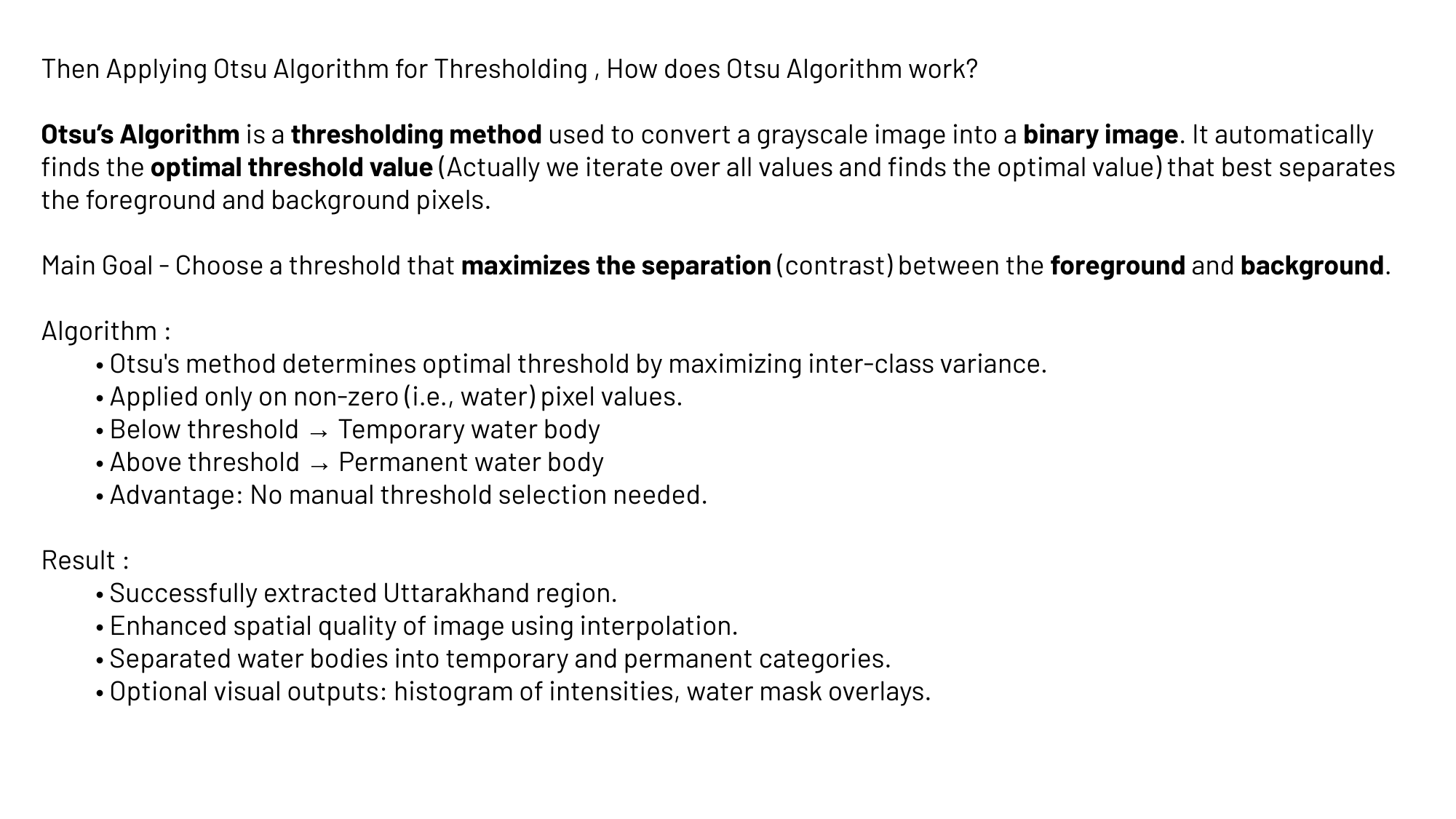

Then Applying Otsu Algorithm for Thresholding , How does Otsu Algorithm work?

Otsu’s Algorithm is a thresholding method used to convert a grayscale image into a binary image. It automatically finds the optimal threshold value (Actually we iterate over all values and finds the optimal value) that best separates the foreground and background pixels.

Main Goal - Choose a threshold that maximizes the separation (contrast) between the foreground and background.

Algorithm :
• Otsu's method determines optimal threshold by maximizing inter-class variance.
• Applied only on non-zero (i.e., water) pixel values.
• Below threshold → Temporary water body
• Above threshold → Permanent water body
• Advantage: No manual threshold selection needed.

Result :
• Successfully extracted Uttarakhand region.
• Enhanced spatial quality of image using interpolation.
• Separated water bodies into temporary and permanent categories.
• Optional visual outputs: histogram of intensities, water mask overlays.